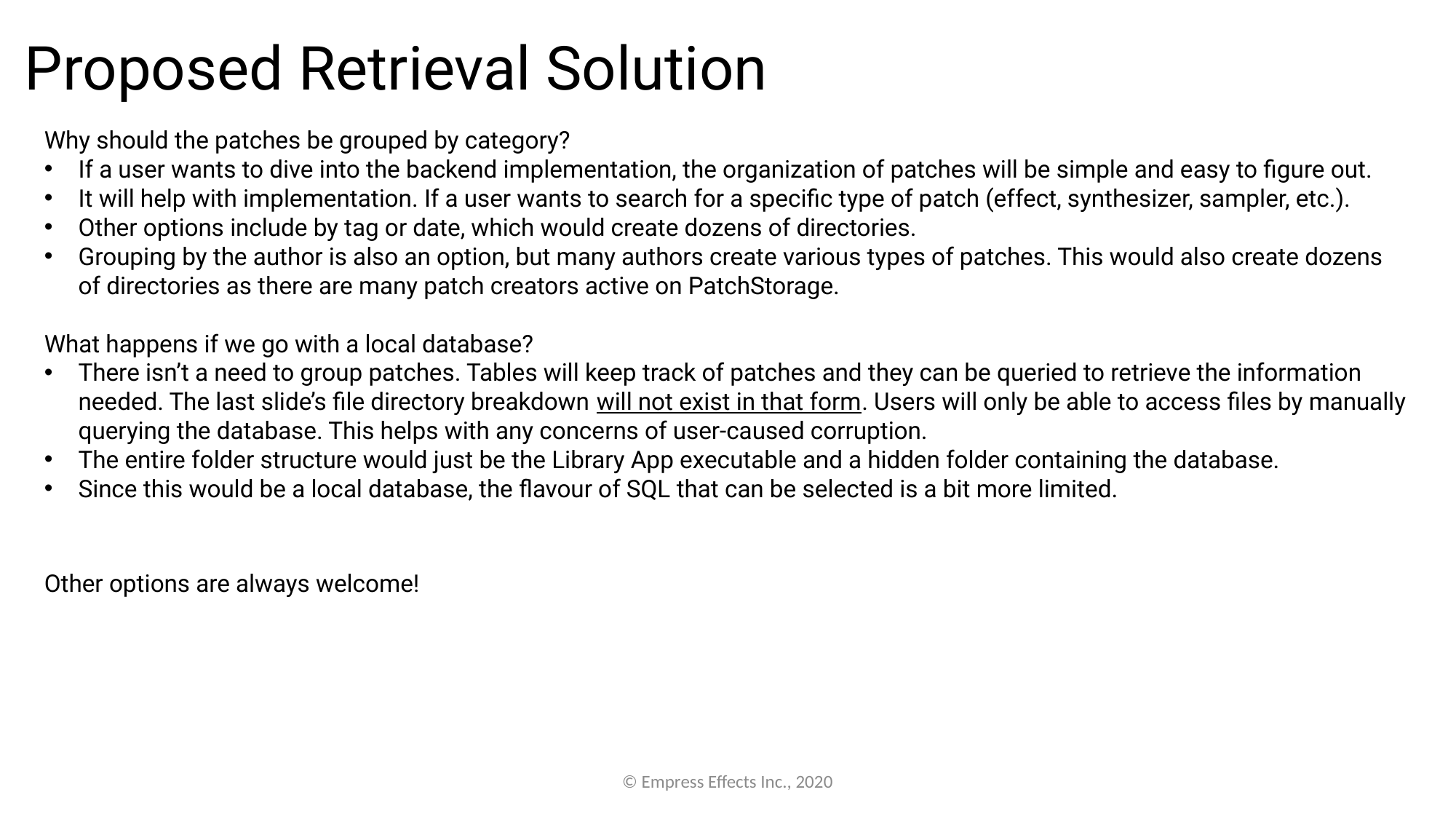

Proposed Retrieval Solution
Why should the patches be grouped by category?
If a user wants to dive into the backend implementation, the organization of patches will be simple and easy to figure out.
It will help with implementation. If a user wants to search for a specific type of patch (effect, synthesizer, sampler, etc.).
Other options include by tag or date, which would create dozens of directories.
Grouping by the author is also an option, but many authors create various types of patches. This would also create dozens of directories as there are many patch creators active on PatchStorage.

What happens if we go with a local database?
There isn’t a need to group patches. Tables will keep track of patches and they can be queried to retrieve the information needed. The last slide’s file directory breakdown will not exist in that form. Users will only be able to access files by manually querying the database. This helps with any concerns of user-caused corruption.
The entire folder structure would just be the Library App executable and a hidden folder containing the database.
Since this would be a local database, the flavour of SQL that can be selected is a bit more limited.

Other options are always welcome!
© Empress Effects Inc., 2020